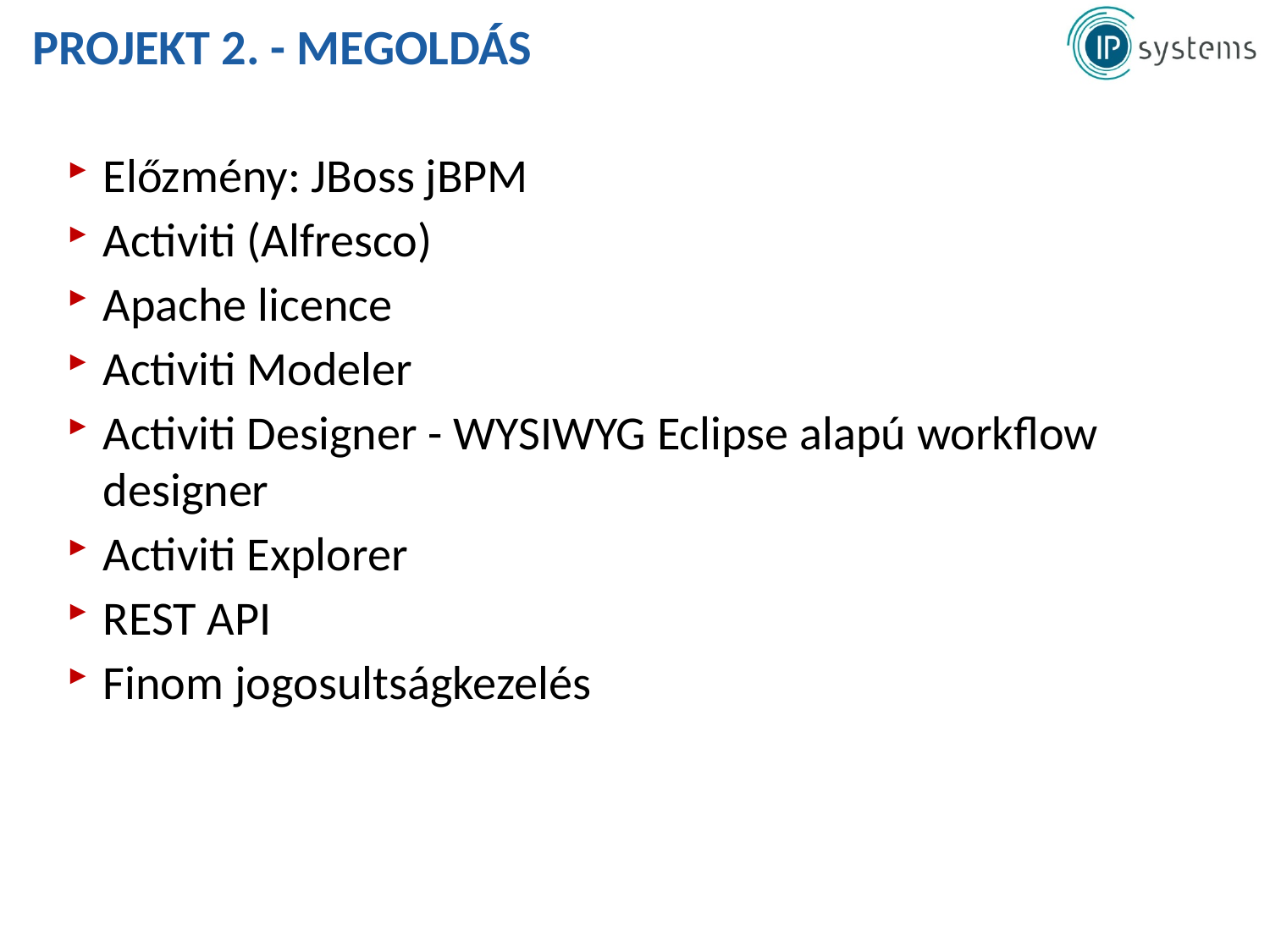

# Projekt 2. - Megoldás
Előzmény: JBoss jBPM
Activiti (Alfresco)
Apache licence
Activiti Modeler
Activiti Designer - WYSIWYG Eclipse alapú workflow designer
Activiti Explorer
REST API
Finom jogosultságkezelés